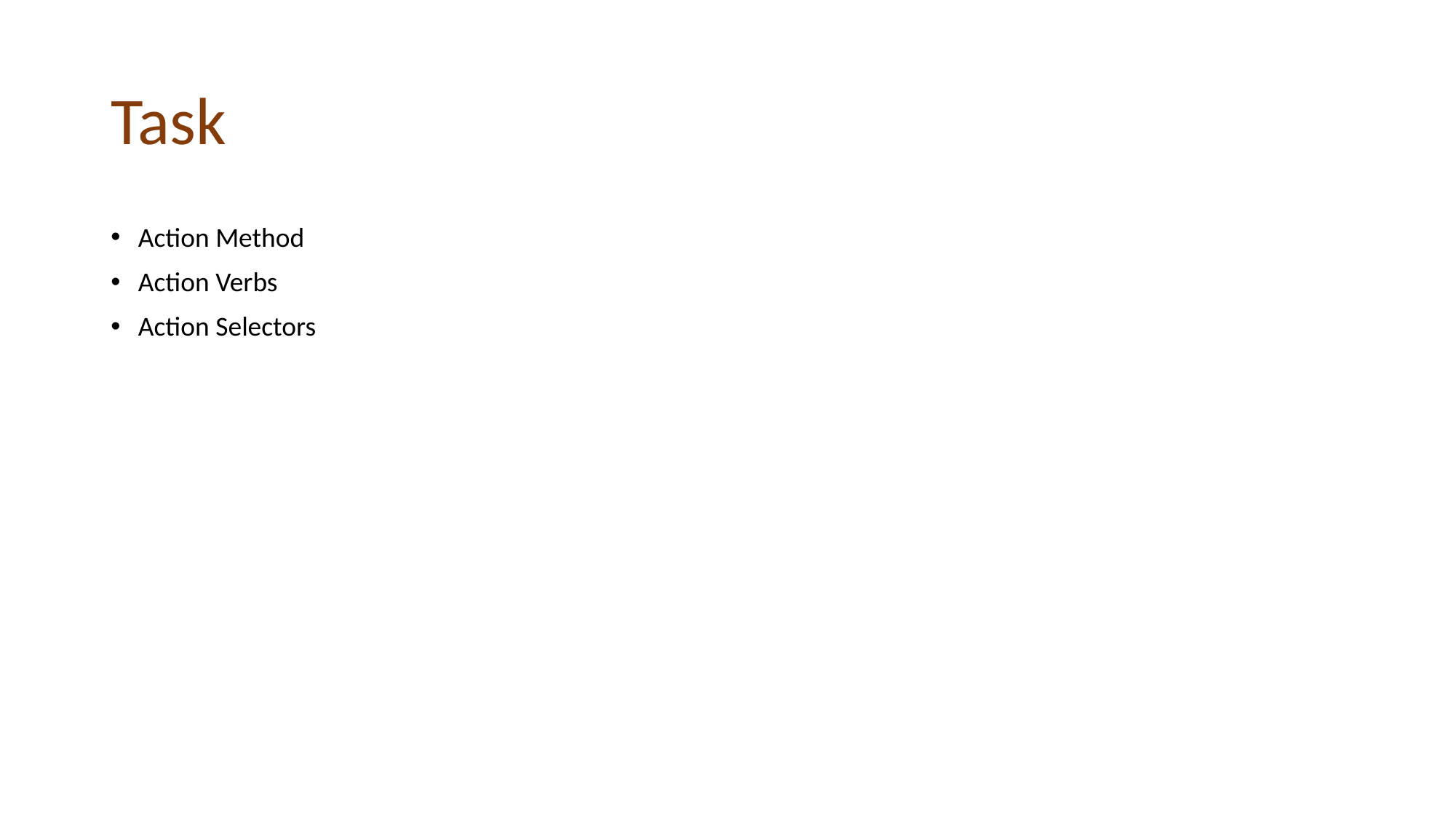

# Task
Action Method
Action Verbs
Action Selectors